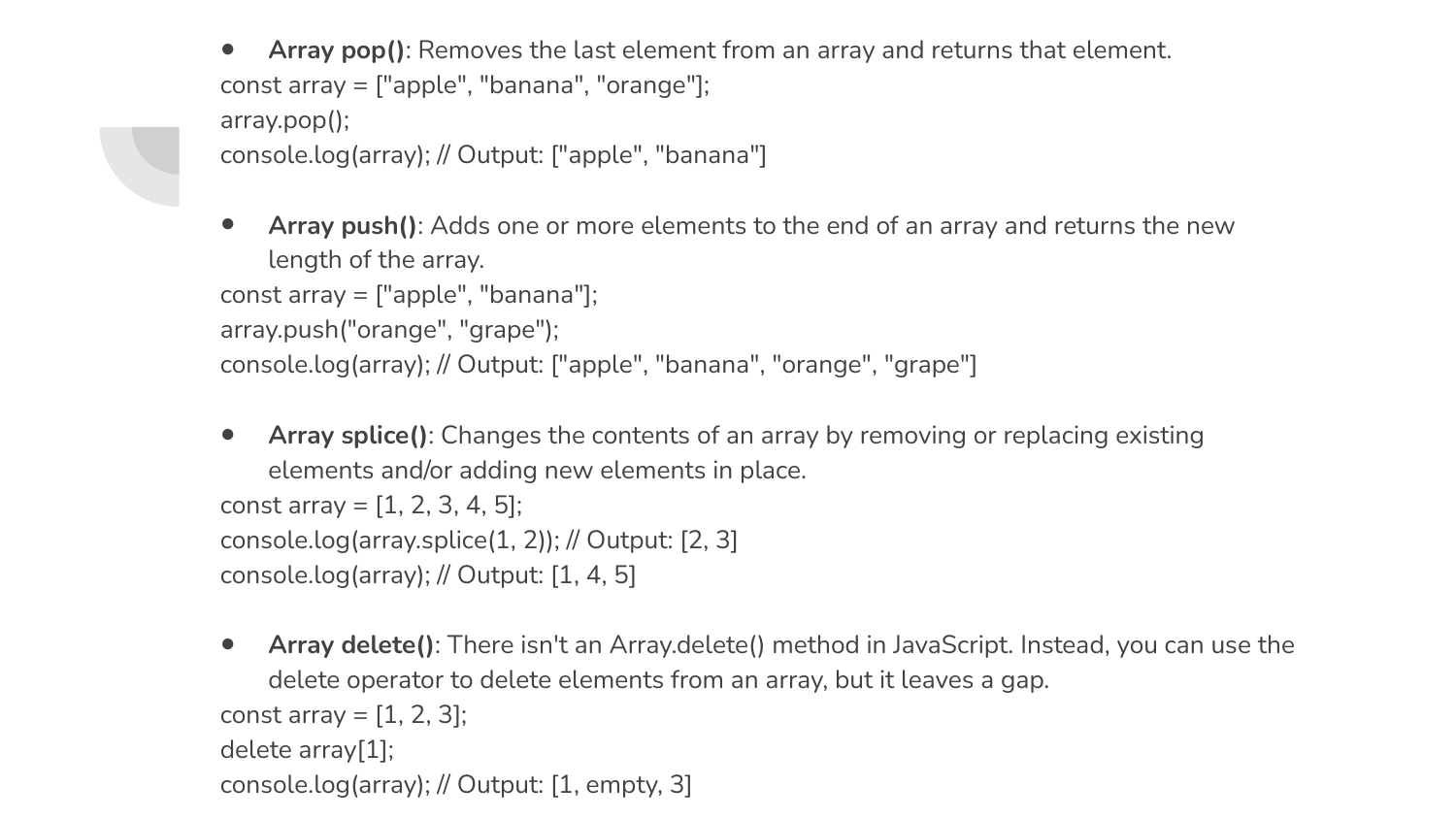

Array pop(): Removes the last element from an array and returns that element.
const array = ["apple", "banana", "orange"];
array.pop();
console.log(array); // Output: ["apple", "banana"]

Array push(): Adds one or more elements to the end of an array and returns the new length of the array.
const array = ["apple", "banana"];
array.push("orange", "grape");
console.log(array); // Output: ["apple", "banana", "orange", "grape"]

Array splice(): Changes the contents of an array by removing or replacing existing elements and/or adding new elements in place.
const array = [1, 2, 3, 4, 5];
console.log(array.splice(1, 2)); // Output: [2, 3]
console.log(array); // Output: [1, 4, 5]

Array delete(): There isn't an Array.delete() method in JavaScript. Instead, you can use the delete operator to delete elements from an array, but it leaves a gap.
const array = [1, 2, 3];
delete array[1];
console.log(array); // Output: [1, empty, 3]